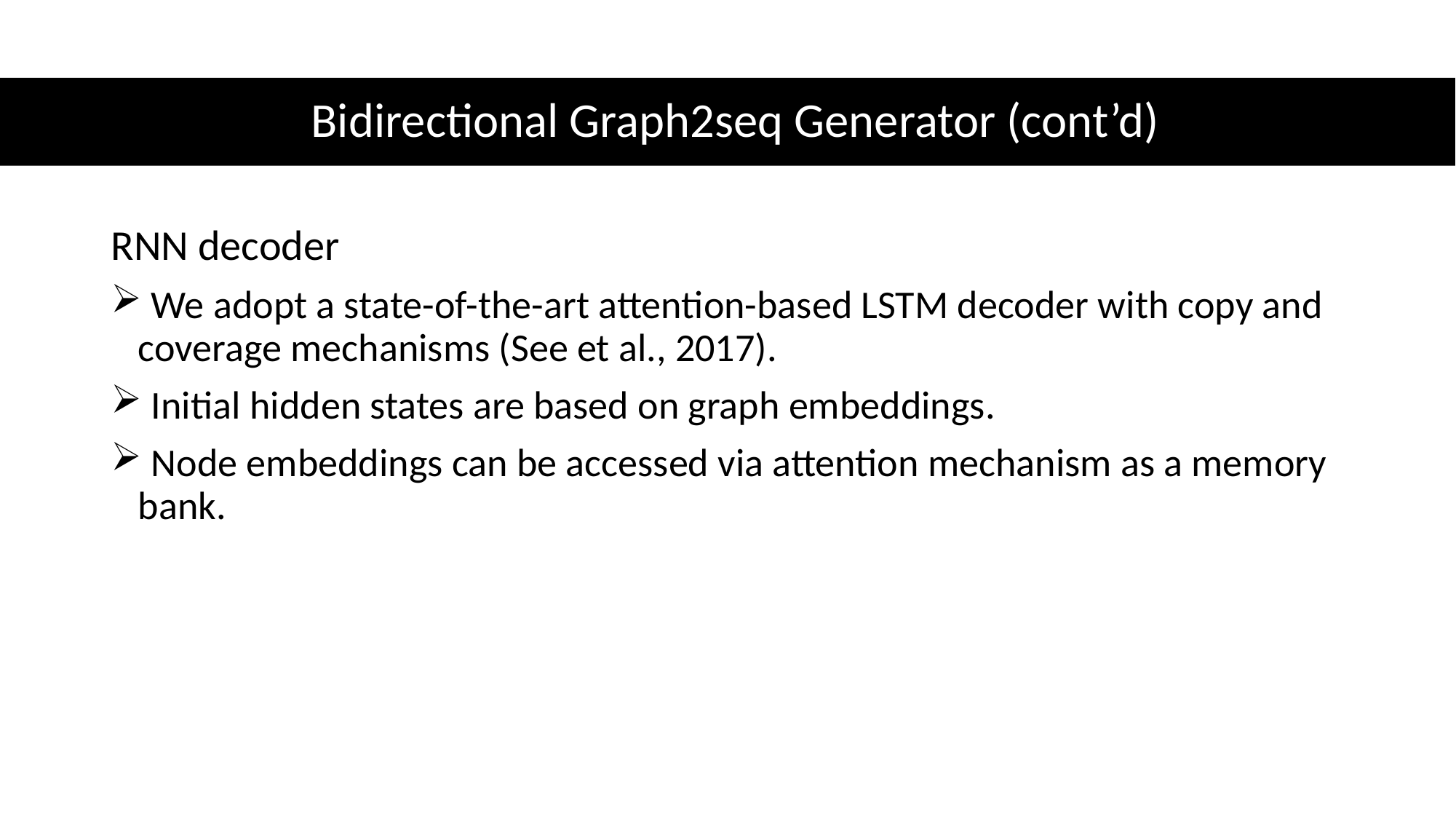

# Bidirectional Graph2seq Generator (cont’d)

RNN decoder
 We adopt a state-of-the-art attention-based LSTM decoder with copy and coverage mechanisms (See et al., 2017).
 Initial hidden states are based on graph embeddings.
 Node embeddings can be accessed via attention mechanism as a memory bank.